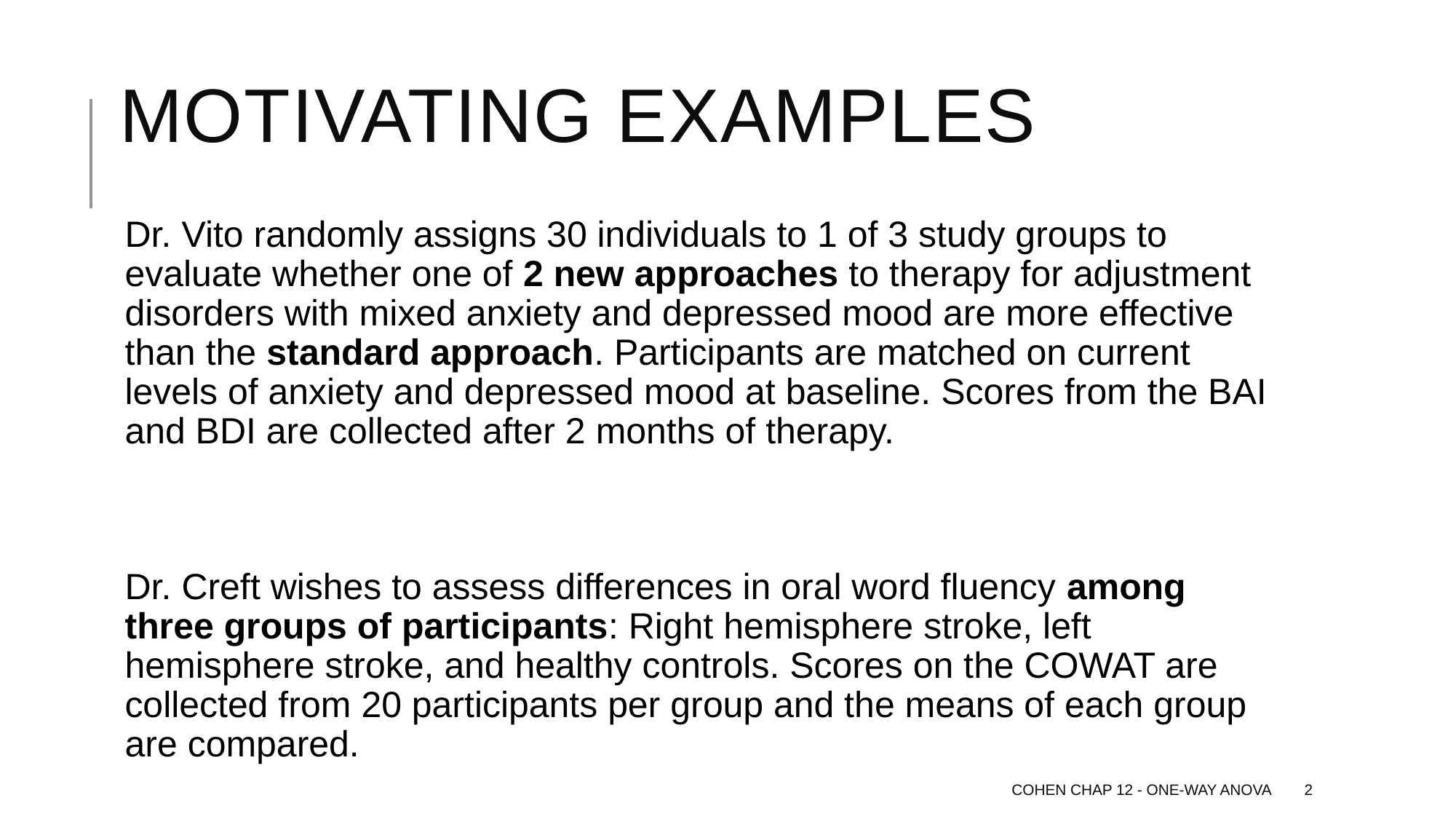

# Motivating examples
Dr. Vito randomly assigns 30 individuals to 1 of 3 study groups to evaluate whether one of 2 new approaches to therapy for adjustment disorders with mixed anxiety and depressed mood are more effective than the standard approach. Participants are matched on current levels of anxiety and depressed mood at baseline. Scores from the BAI and BDI are collected after 2 months of therapy.

Dr. Creft wishes to assess differences in oral word fluency among three groups of participants: Right hemisphere stroke, left hemisphere stroke, and healthy controls. Scores on the COWAT are collected from 20 participants per group and the means of each group are compared.

Cohen Chap 12 - one-WAY anova
2